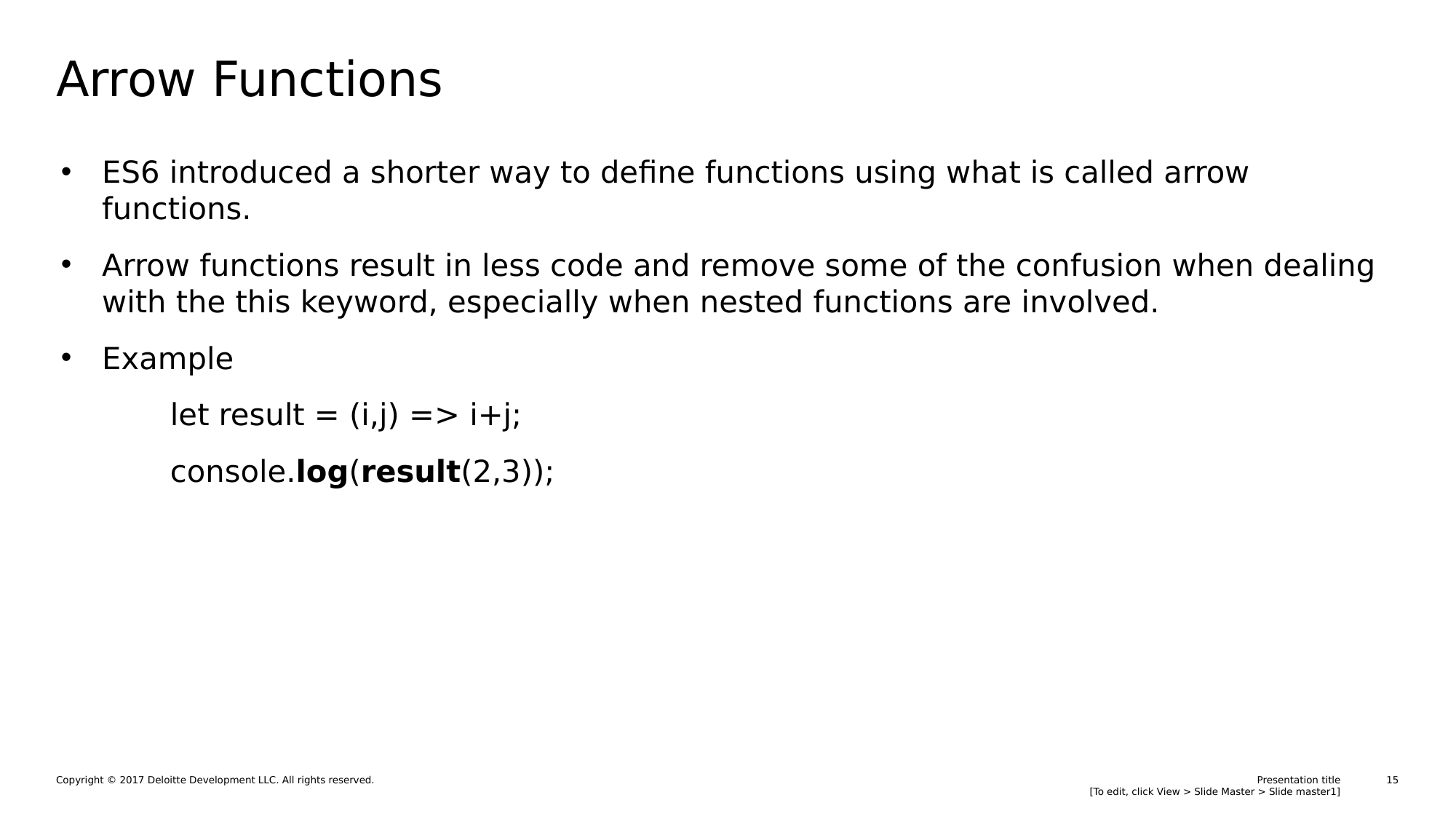

# Arrow Functions
ES6 introduced a shorter way to define functions using what is called arrow functions.
Arrow functions result in less code and remove some of the confusion when dealing with the this keyword, especially when nested functions are involved.
Example
	let result = (i,j) => i+j;
	console.log(result(2,3));